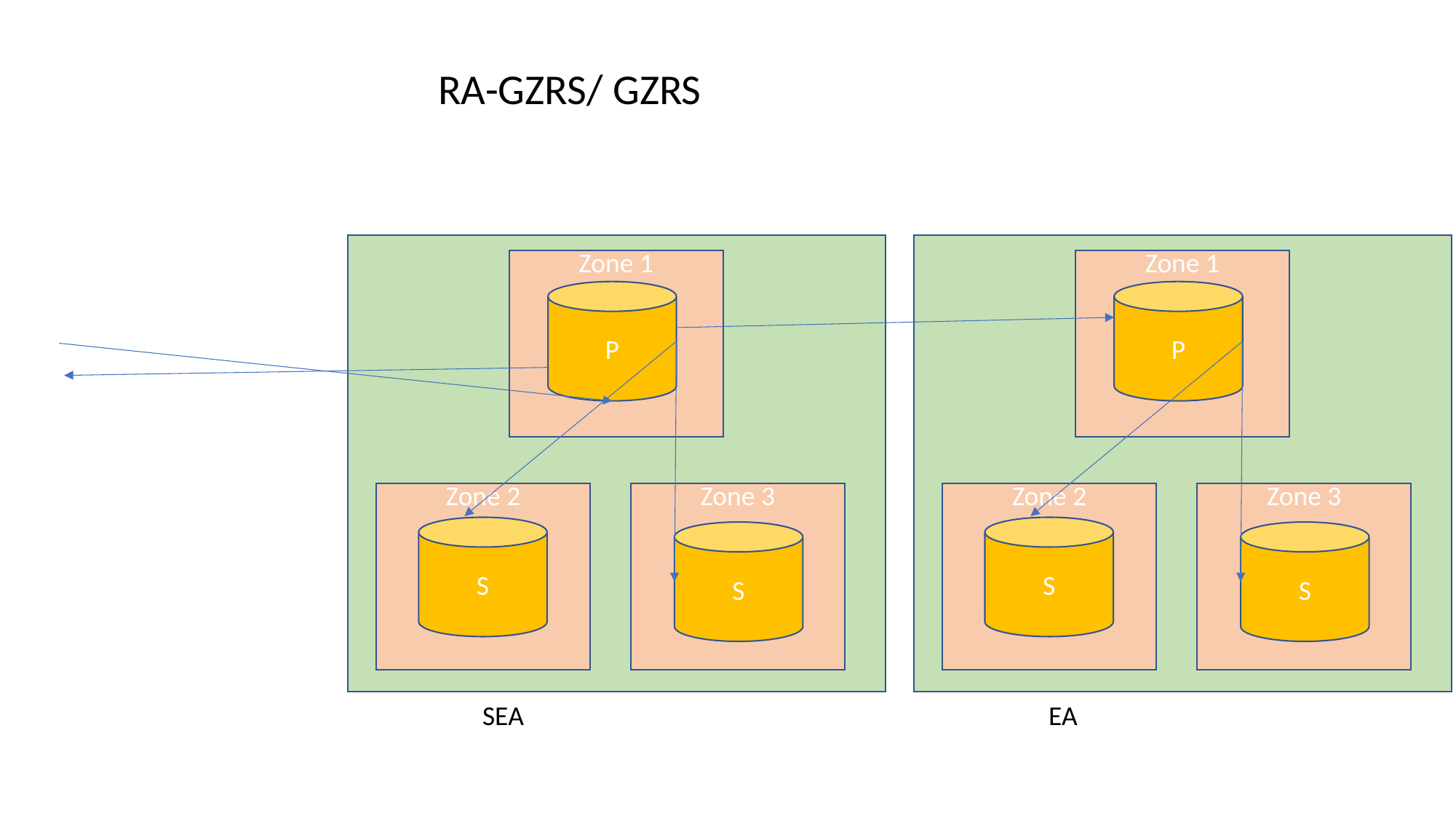

RA-GZRS/ GZRS

Zone 1

Zone 1

P
P
Zone 2

Zone 3

Zone 2

Zone 3

S
S
S
S
SEA
EA